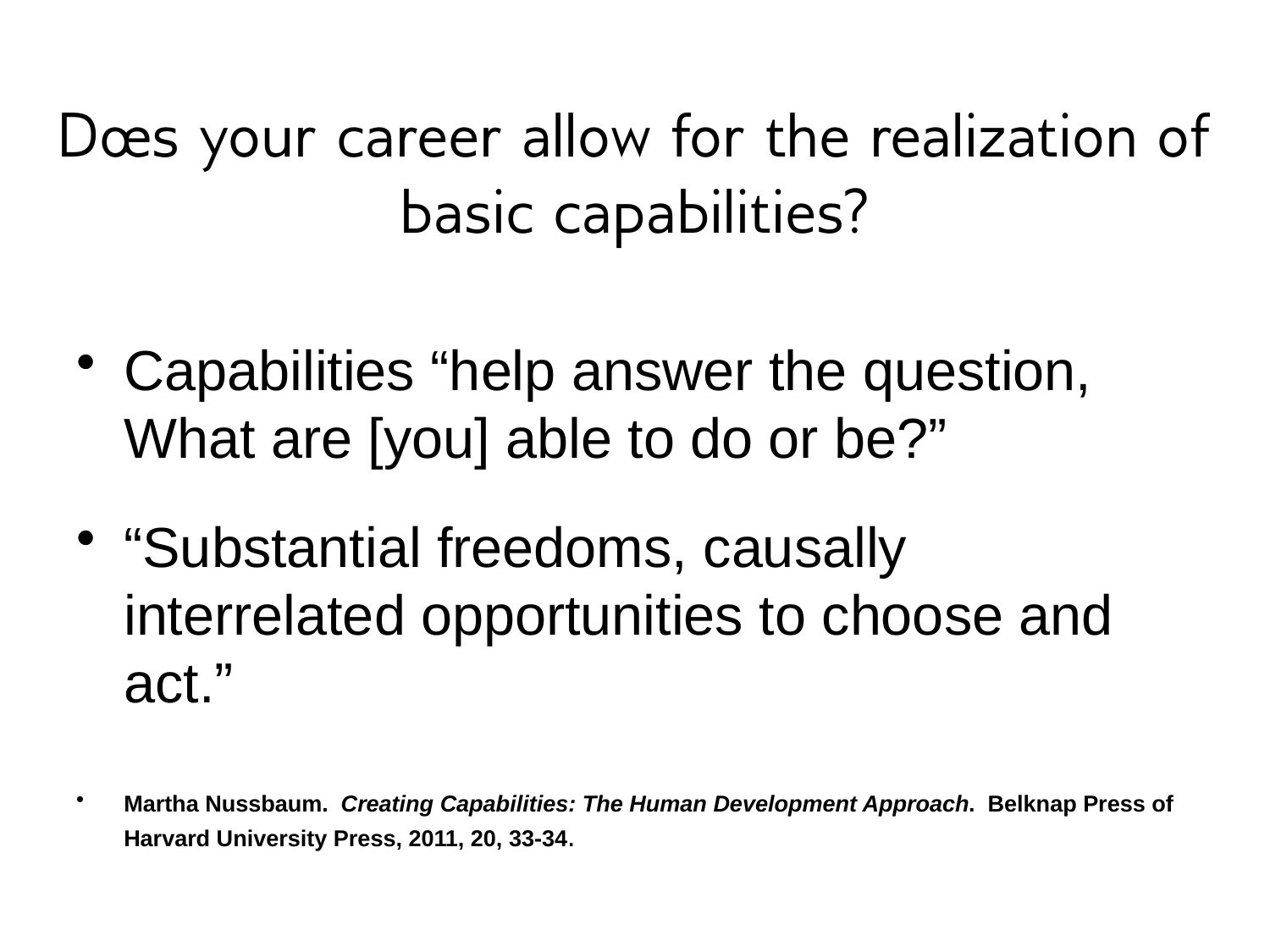

Does your career allow for the realization of basic capabilities?
Capabilities “help answer the question, What are [you] able to do or be?”

“Substantial freedoms, causally interrelated opportunities to choose and act.”

Martha Nussbaum.  Creating Capabilities: The Human Development Approach.  Belknap Press of Harvard University Press, 2011, 20, 33-34.